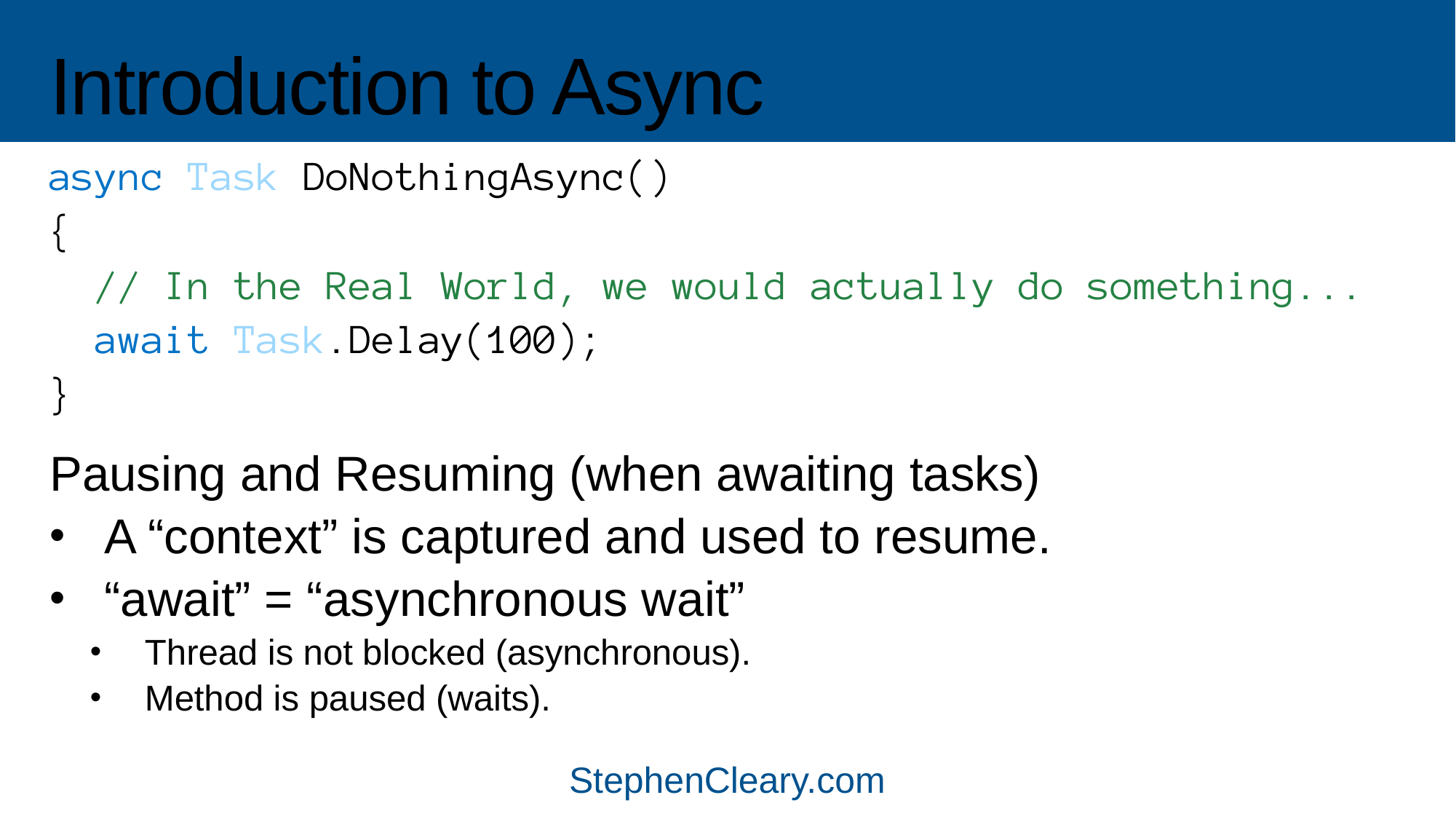

# Introduction to Async
async Task DoNothingAsync()
{
  // In the Real World, we would actually do something...
  await Task.Delay(100);
}
Pausing and Resuming (when awaiting tasks)
A “context” is captured and used to resume.
“await” = “asynchronous wait”
Thread is not blocked (asynchronous).
Method is paused (waits).